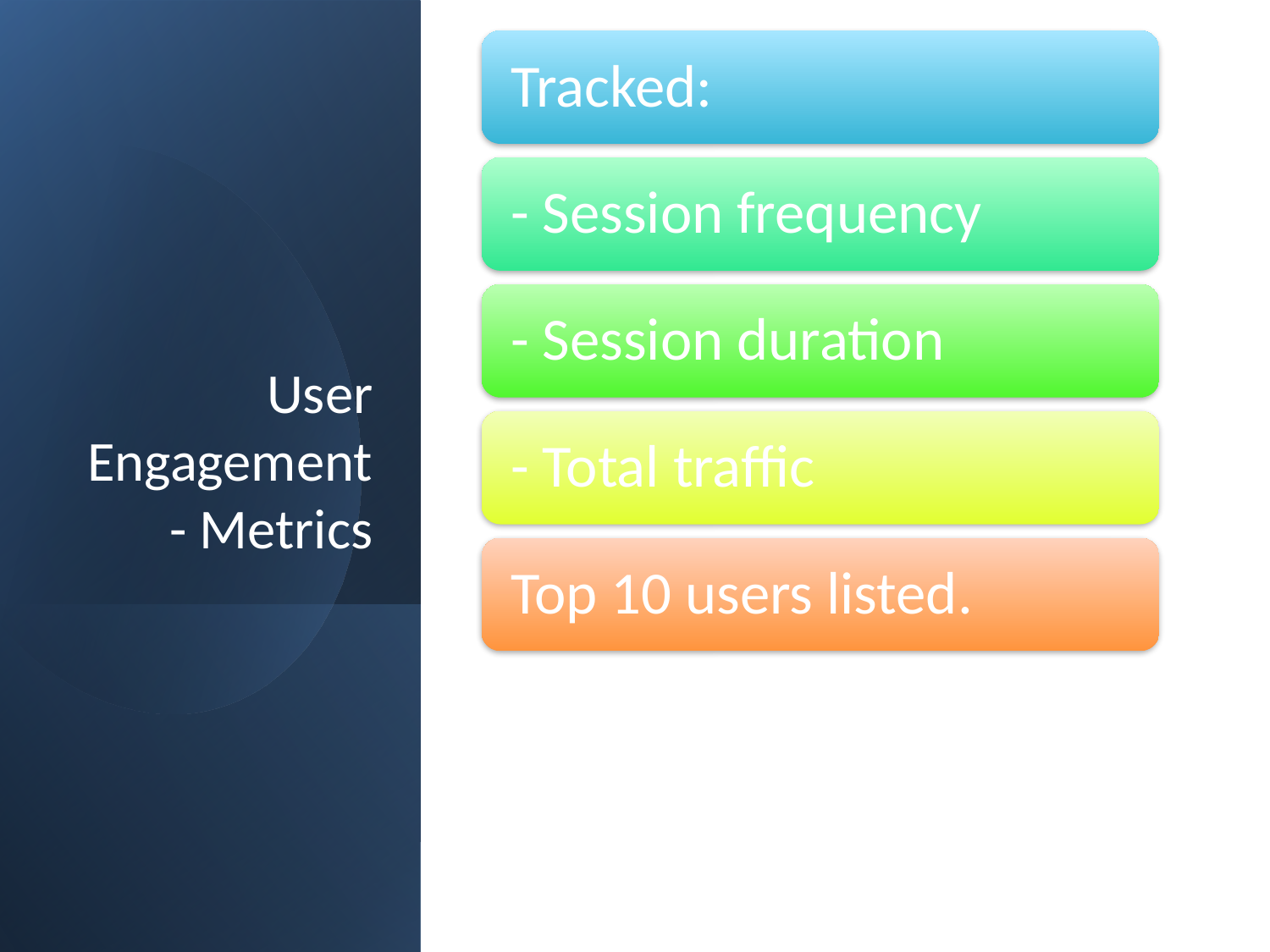

Tracked:
- Session frequency
- Session duration
- Total traffic
Top 10 users listed.

# User Engagement - Metrics